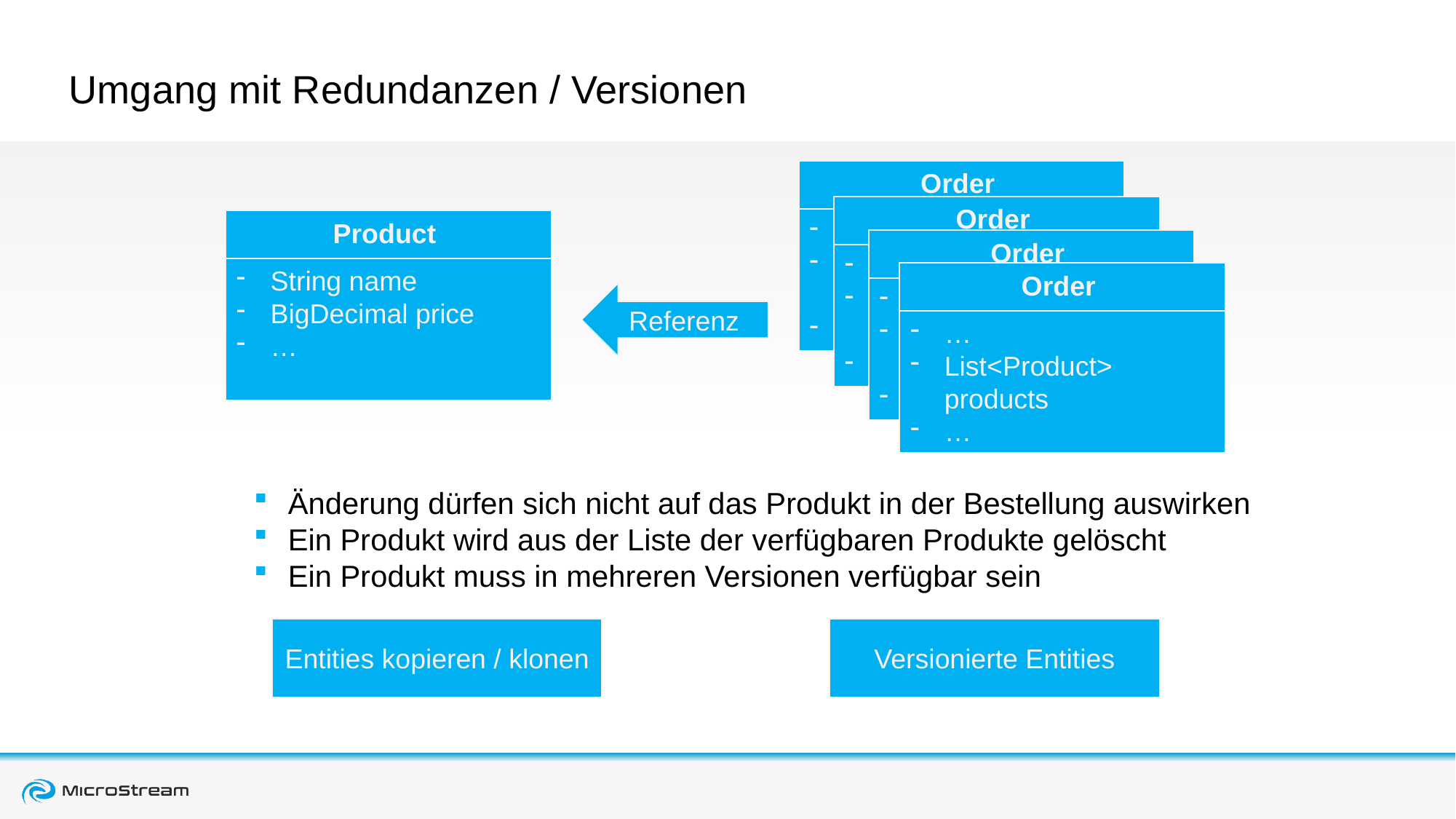

# Umgang mit Redundanzen / Versionen
Order
…
List<Product> products
…
Order
…
List<Product> products
…
Product
String name
BigDecimal price
…
Order
…
List<Product> products
…
Order
…
List<Product> products
…
Referenz
Änderung dürfen sich nicht auf das Produkt in der Bestellung auswirken
Ein Produkt wird aus der Liste der verfügbaren Produkte gelöscht
Ein Produkt muss in mehreren Versionen verfügbar sein
Entities kopieren / klonen
Versionierte Entities